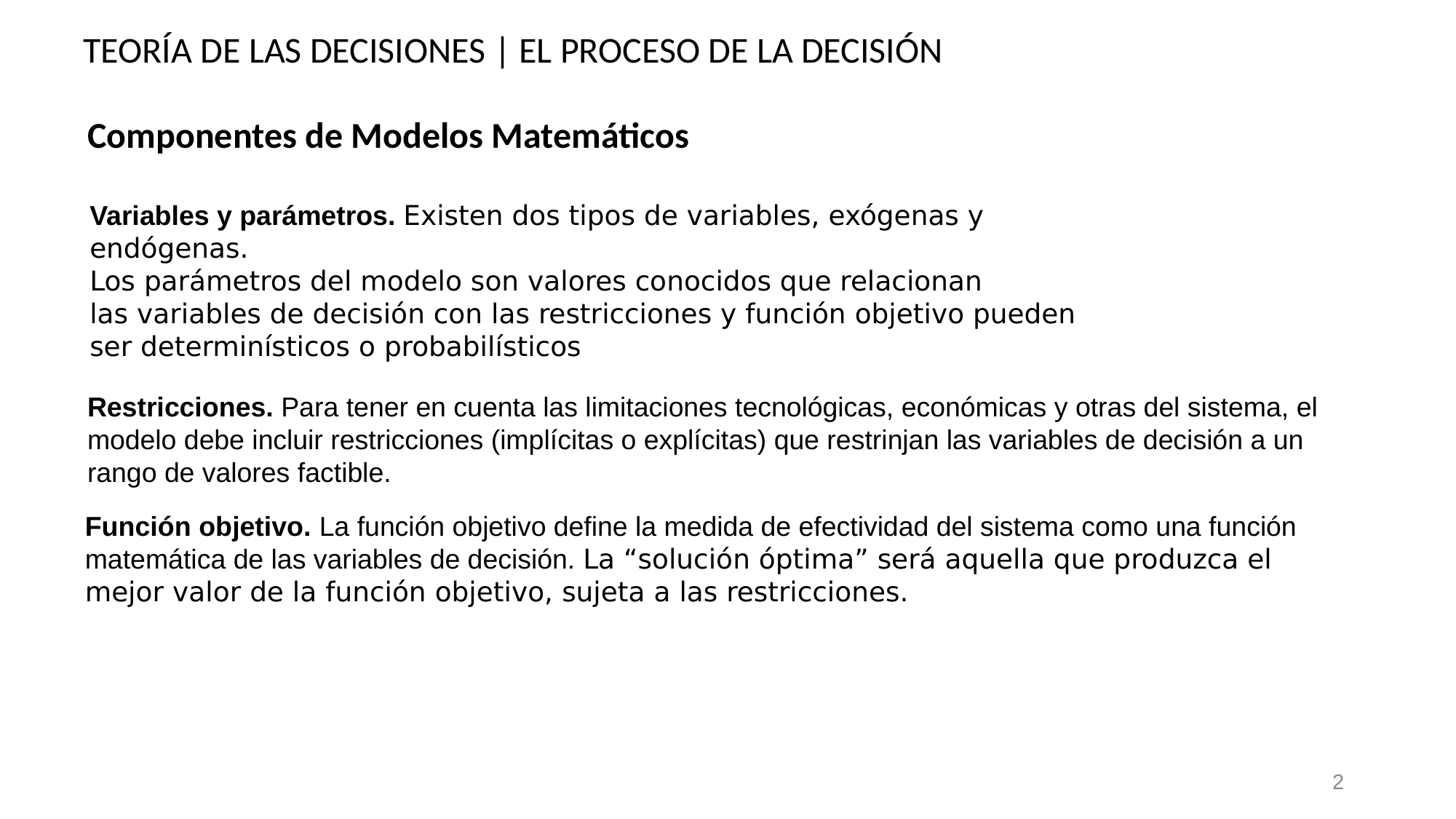

TEORÍA DE LAS DECISIONES | EL PROCESO DE LA DECISIÓN
Componentes de Modelos Matemáticos
Variables y parámetros. Existen dos tipos de variables, exógenas y
endógenas.
Los parámetros del modelo son valores conocidos que relacionan
las variables de decisión con las restricciones y función objetivo pueden
ser determinísticos o probabilísticos
Restricciones. Para tener en cuenta las limitaciones tecnológicas, económicas y otras del sistema, el modelo debe incluir restricciones (implícitas o explícitas) que restrinjan las variables de decisión a un rango de valores factible.
Función objetivo. La función objetivo define la medida de efectividad del sistema como una función matemática de las variables de decisión. La “solución óptima” será aquella que produzca el mejor valor de la función objetivo, sujeta a las restricciones.
2